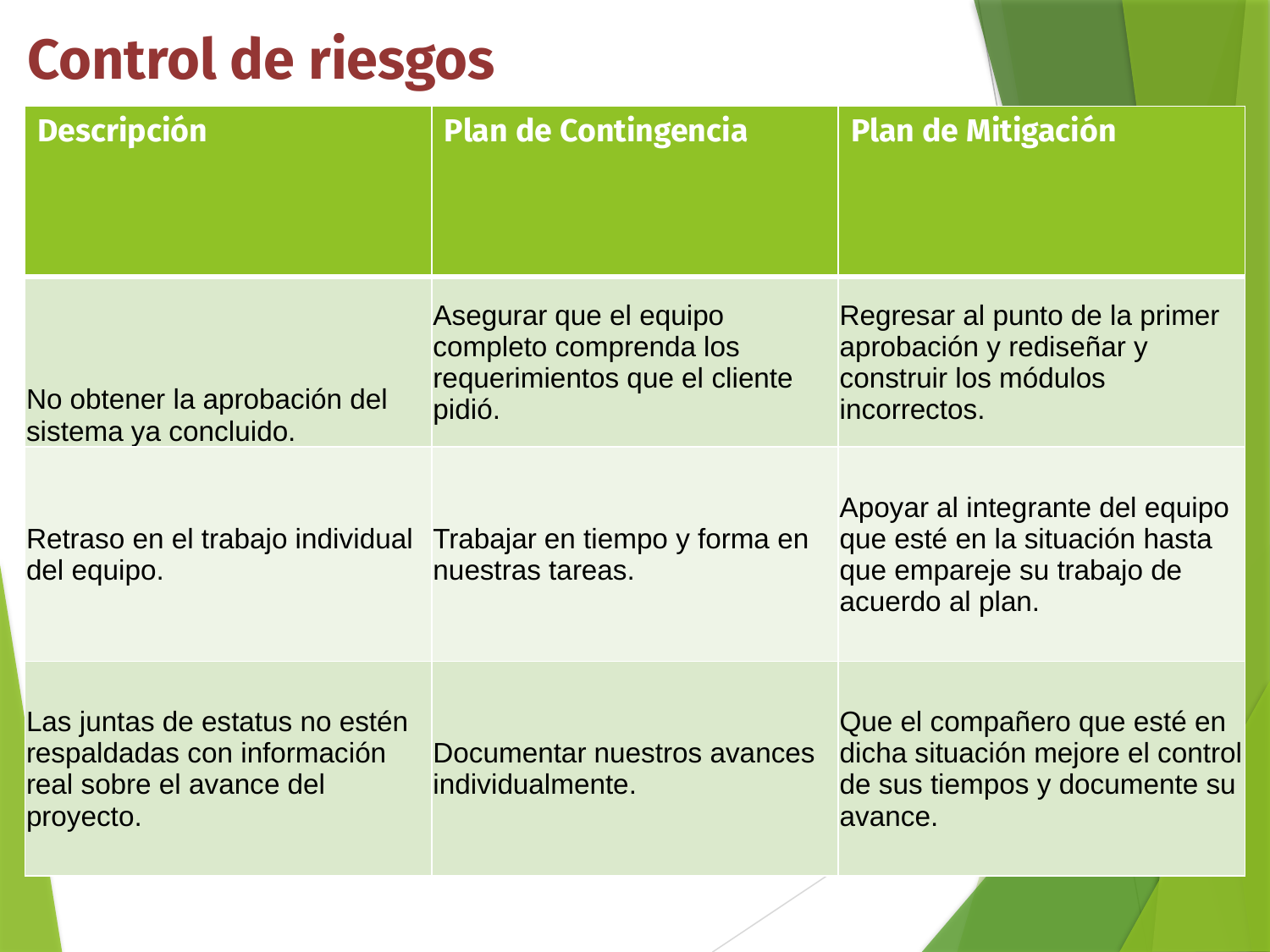

# Control de riesgos
| Descripción | Plan de Contingencia | Plan de Mitigación |
| --- | --- | --- |
| No obtener la aprobación del sistema ya concluido. | Asegurar que el equipo completo comprenda los requerimientos que el cliente pidió. | Regresar al punto de la primer aprobación y rediseñar y construir los módulos incorrectos. |
| Retraso en el trabajo individual del equipo. | Trabajar en tiempo y forma en nuestras tareas. | Apoyar al integrante del equipo que esté en la situación hasta que empareje su trabajo de acuerdo al plan. |
| Las juntas de estatus no estén respaldadas con información real sobre el avance del proyecto. | Documentar nuestros avances individualmente. | Que el compañero que esté en dicha situación mejore el control de sus tiempos y documente su avance. |